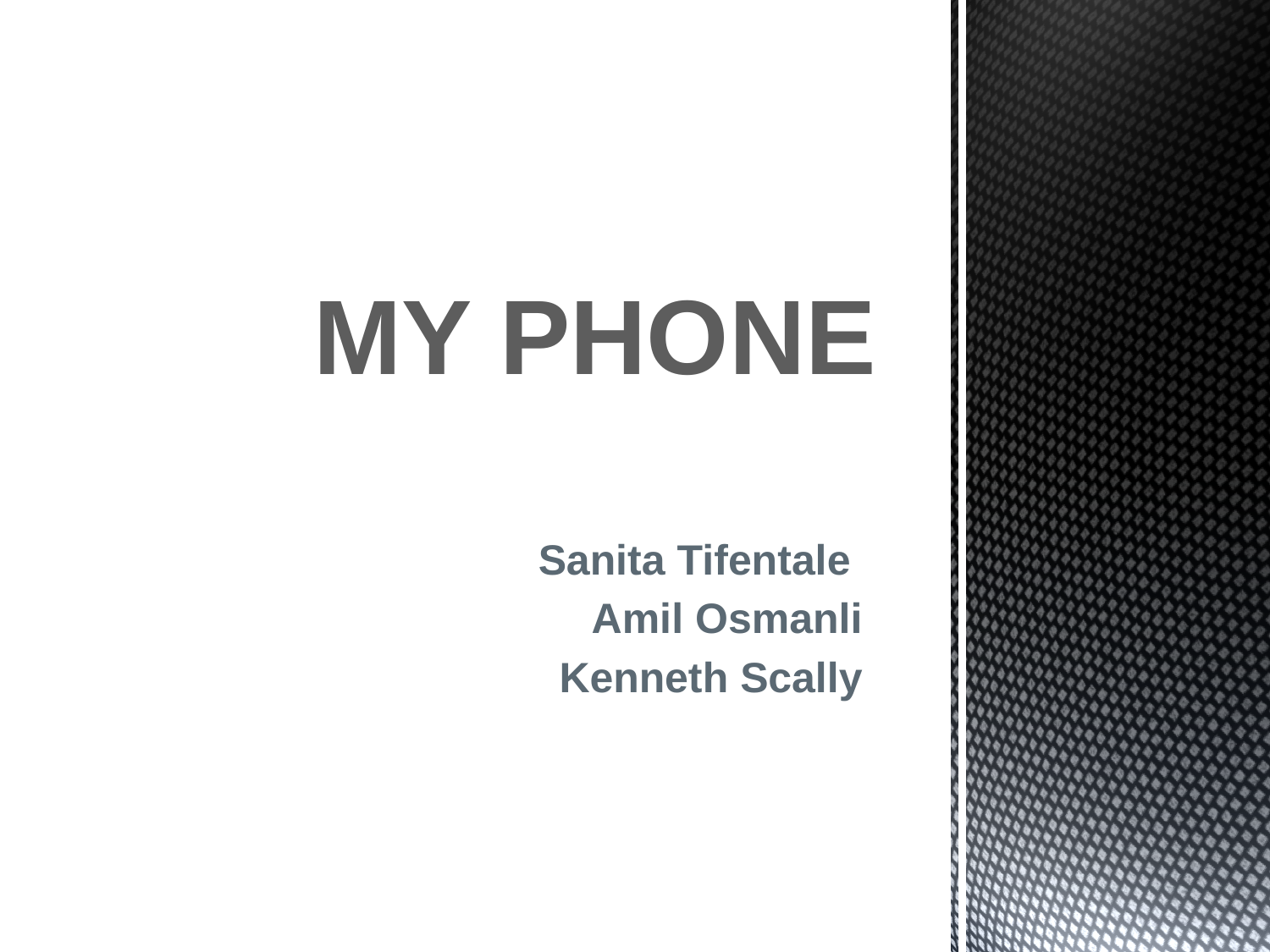

# MY PHONE
Sanita Tifentale
Amil Osmanli
Kenneth Scally